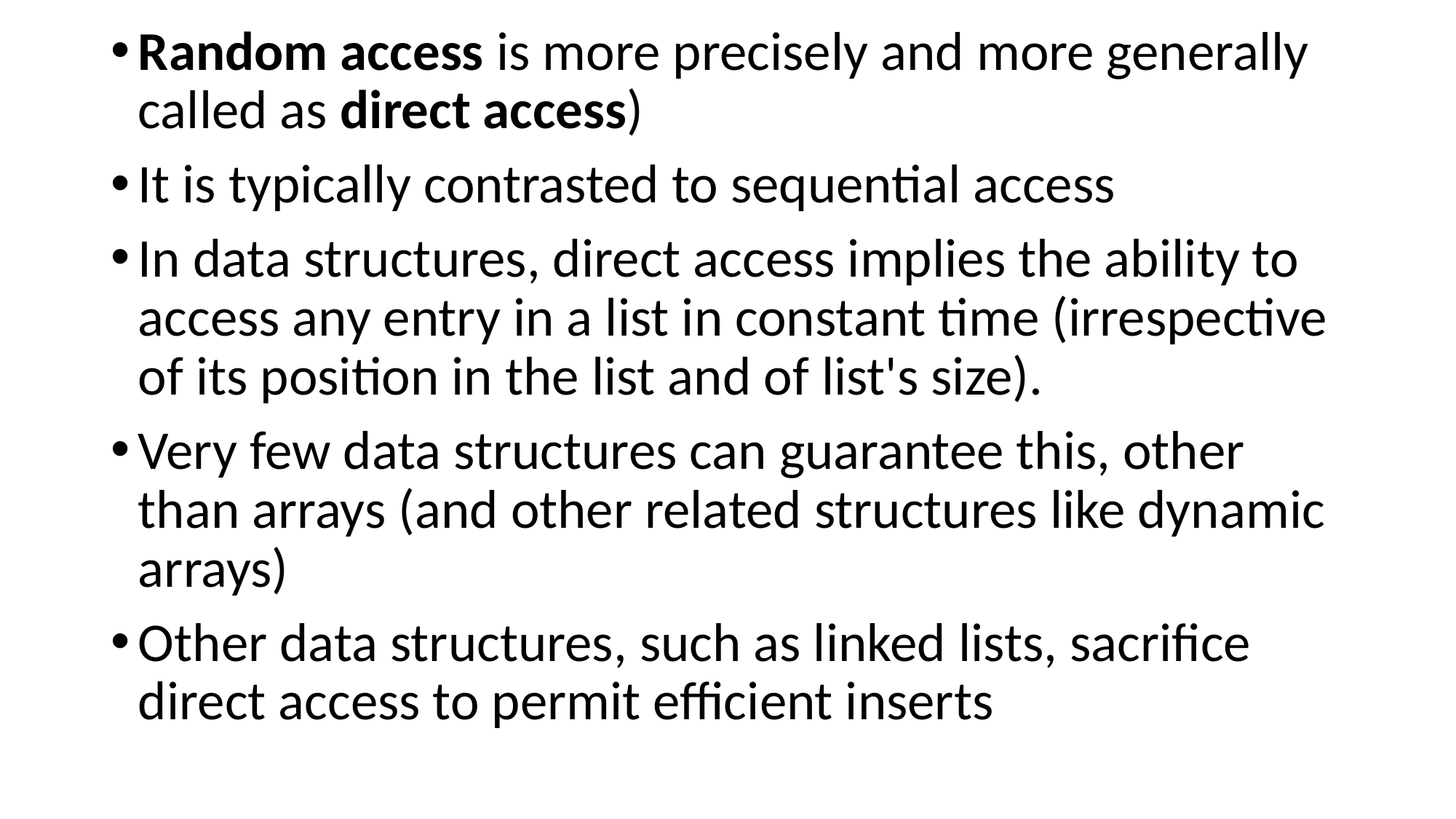

Random access is more precisely and more generally called as direct access)
It is typically contrasted to sequential access
In data structures, direct access implies the ability to access any entry in a list in constant time (irrespective of its position in the list and of list's size).
Very few data structures can guarantee this, other than arrays (and other related structures like dynamic arrays)
Other data structures, such as linked lists, sacrifice direct access to permit efficient inserts